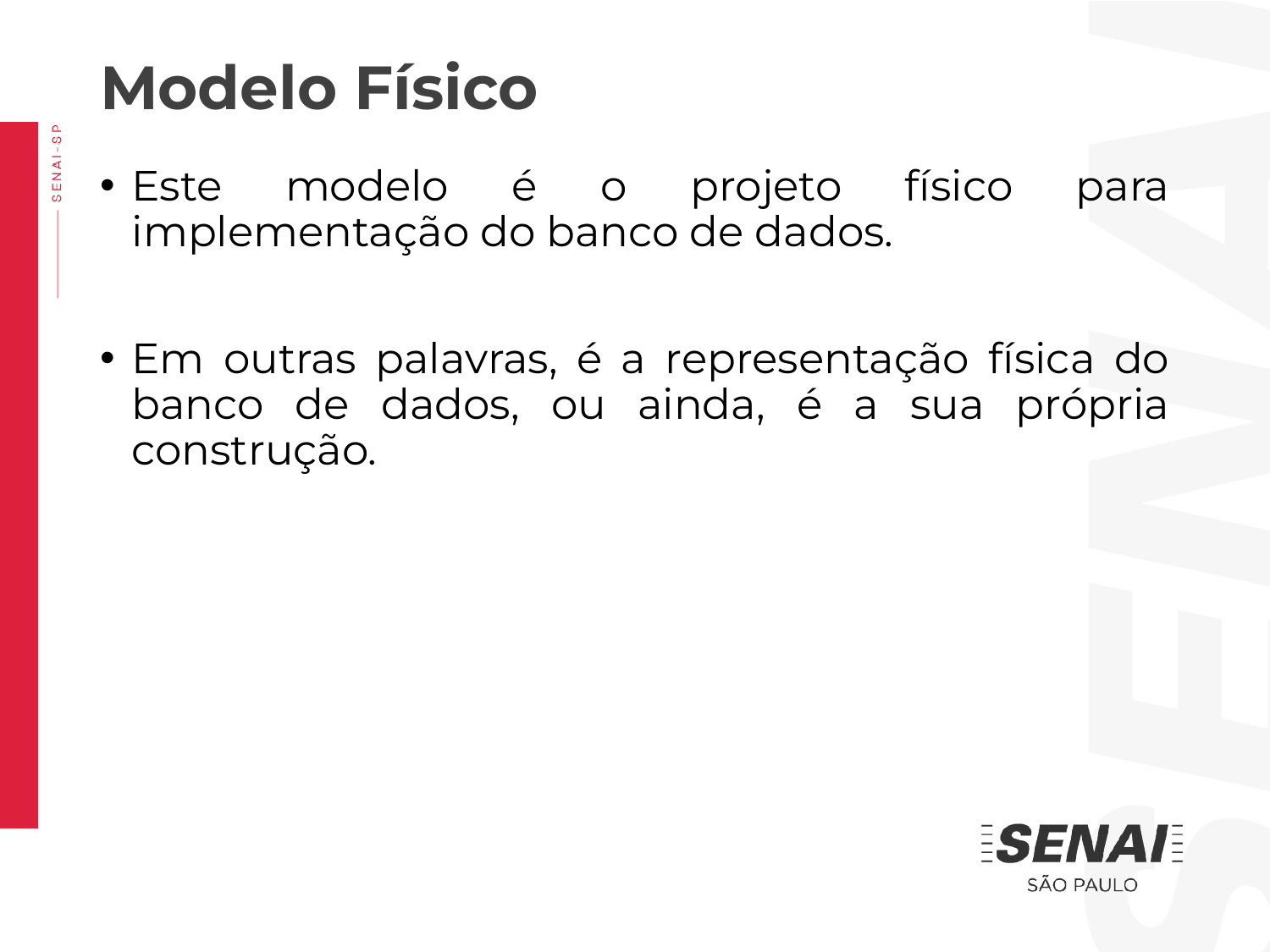

Modelo Físico
Este modelo é o projeto físico para implementação do banco de dados.

Em outras palavras, é a representação física do banco de dados, ou ainda, é a sua própria construção.